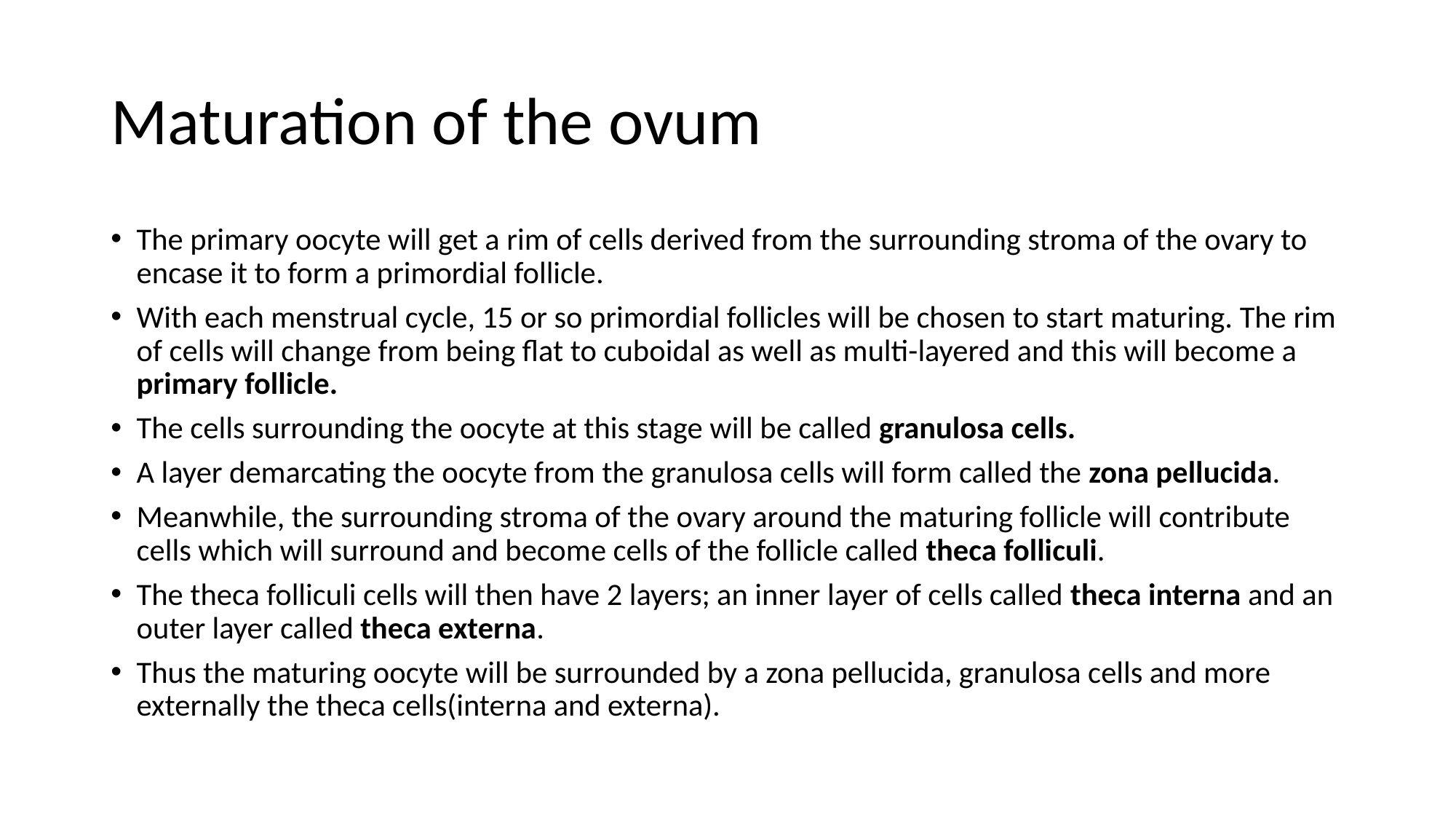

# Maturation of the ovum
The primary oocyte will get a rim of cells derived from the surrounding stroma of the ovary to encase it to form a primordial follicle.
With each menstrual cycle, 15 or so primordial follicles will be chosen to start maturing. The rim of cells will change from being flat to cuboidal as well as multi-layered and this will become a primary follicle.
The cells surrounding the oocyte at this stage will be called granulosa cells.
A layer demarcating the oocyte from the granulosa cells will form called the zona pellucida.
Meanwhile, the surrounding stroma of the ovary around the maturing follicle will contribute cells which will surround and become cells of the follicle called theca folliculi.
The theca folliculi cells will then have 2 layers; an inner layer of cells called theca interna and an outer layer called theca externa.
Thus the maturing oocyte will be surrounded by a zona pellucida, granulosa cells and more externally the theca cells(interna and externa).